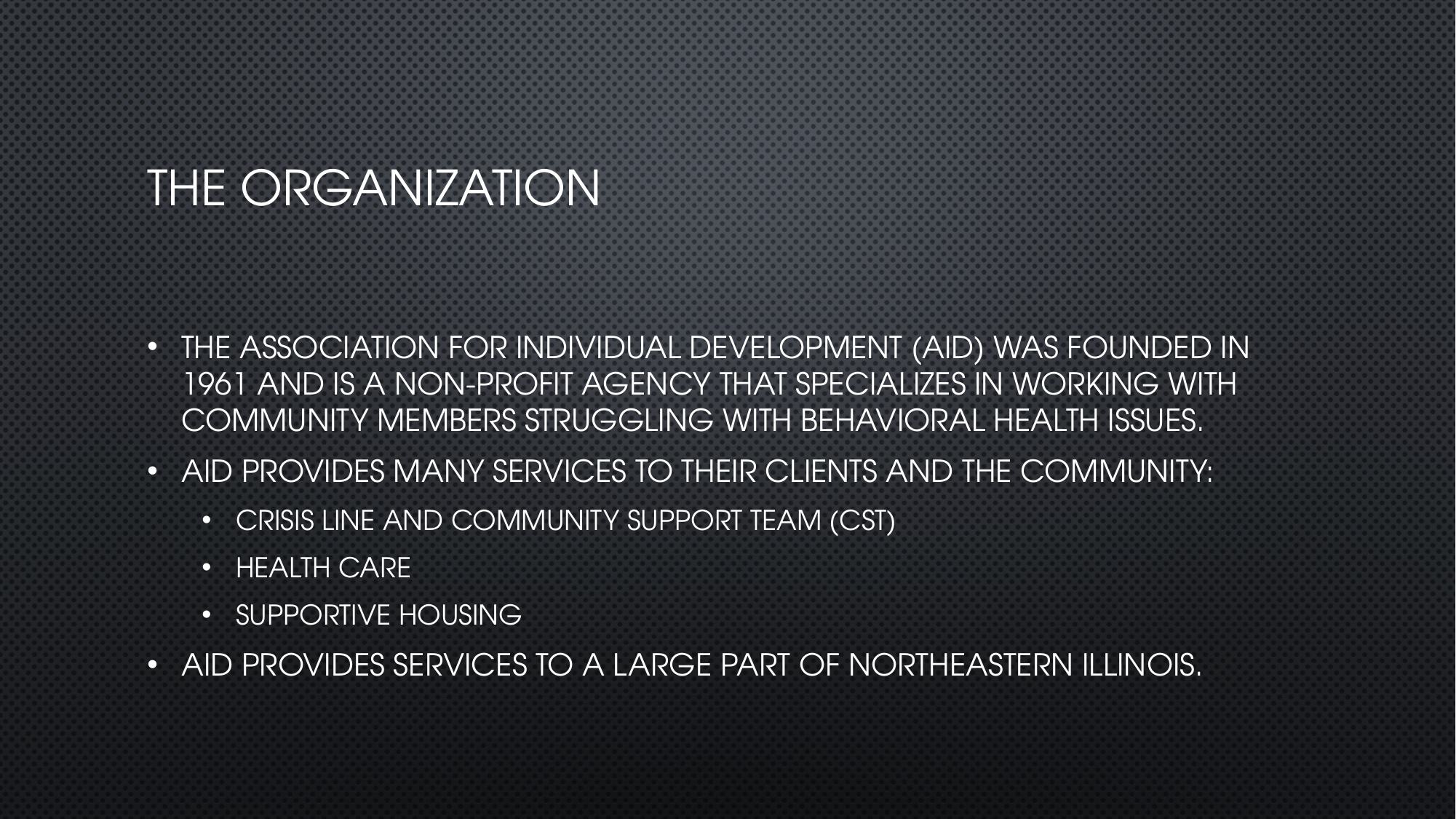

# The organization
The Association for Individual Development (AID) was founded in 1961 and is a non-profit agency that specializes in working with community members struggling with behavioral health issues.
AID provides many services to their clients and the community:
Crisis line and Community Support Team (CST)
Health care
Supportive housing
AID provides services to a large part of northeastern Illinois.